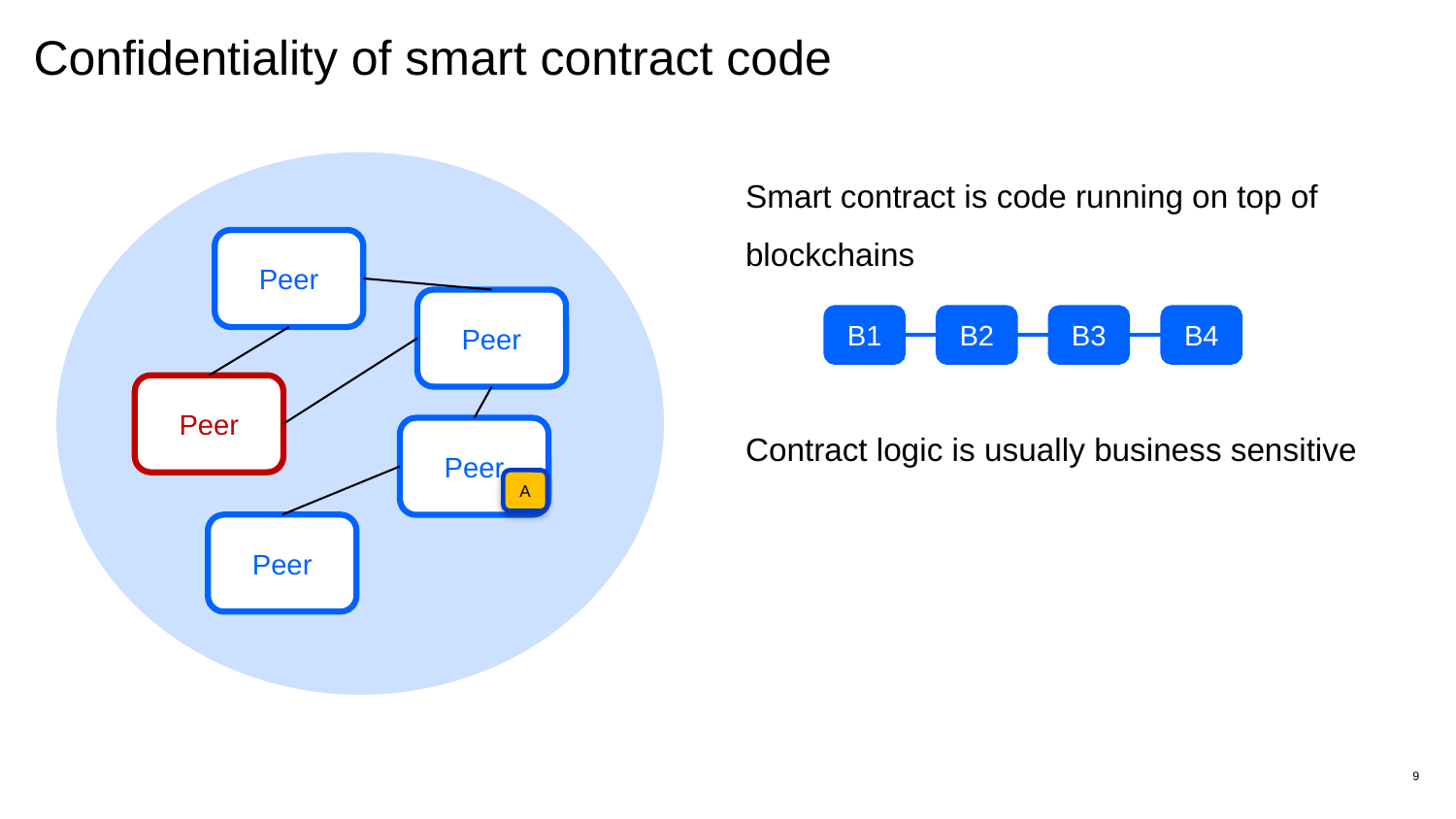

# Confidentiality of smart contract code

Smart contract is code running on top of blockchains

Peer
Peer
B1
B2
B3
B4
Peer
Contract logic is usually business sensitive
Peer
A
Peer
9